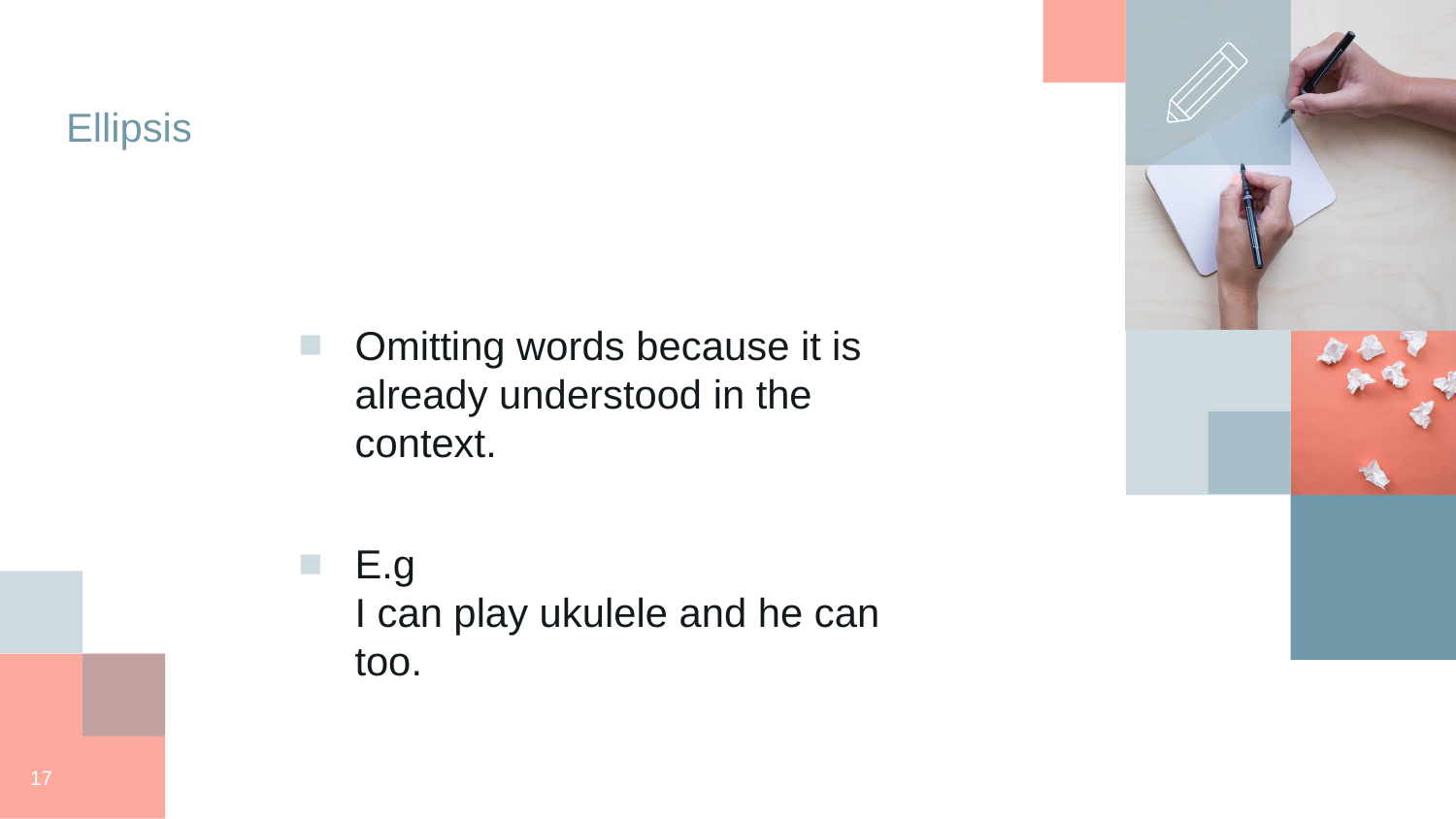

# Ellipsis
Omitting words because it is already understood in the context.

E.g
I can play ukulele and he can too.
17